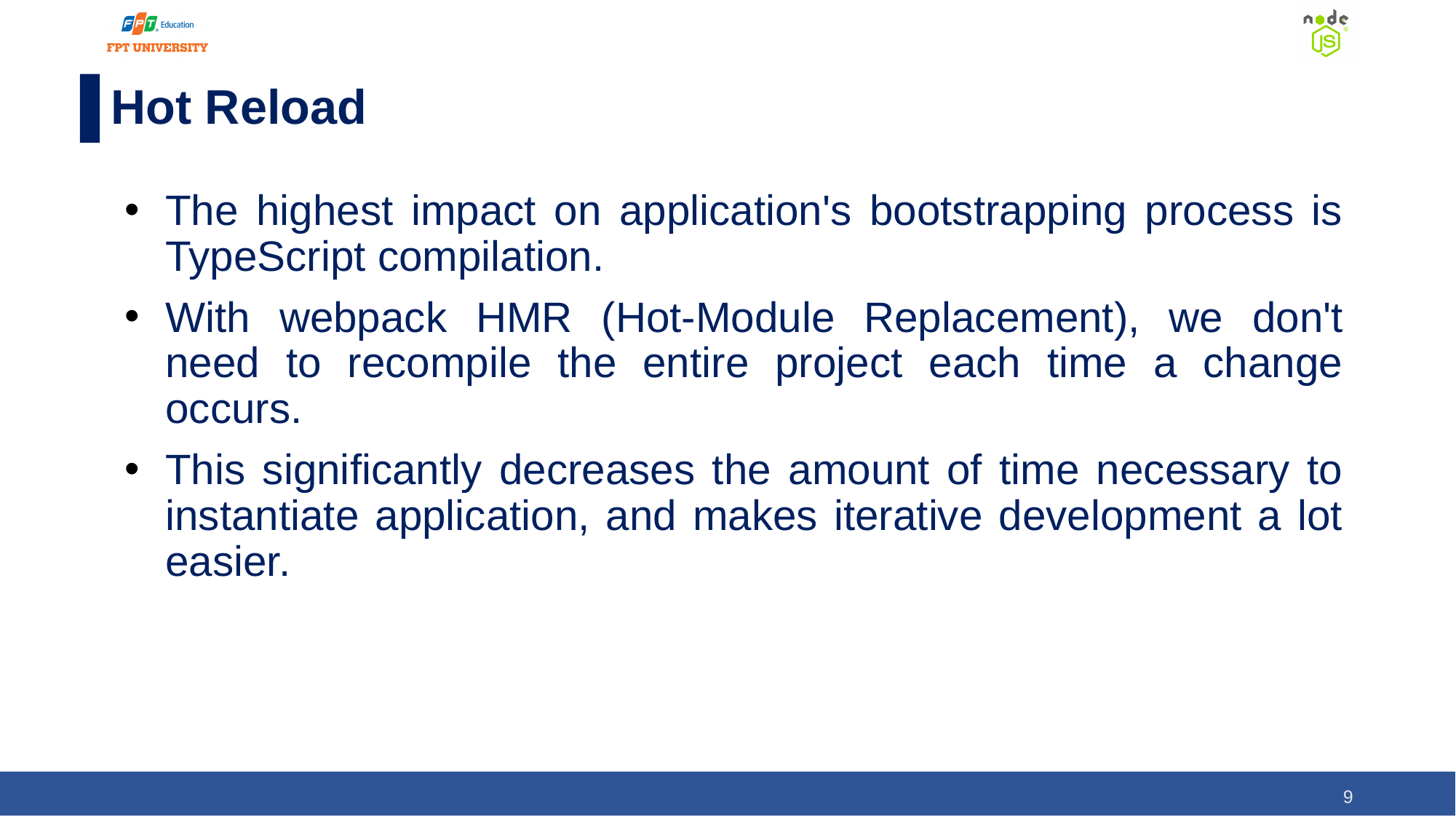

# Hot Reload
The highest impact on application's bootstrapping process is TypeScript compilation.
With webpack HMR (Hot-Module Replacement), we don't need to recompile the entire project each time a change occurs.
This significantly decreases the amount of time necessary to instantiate application, and makes iterative development a lot easier.
9